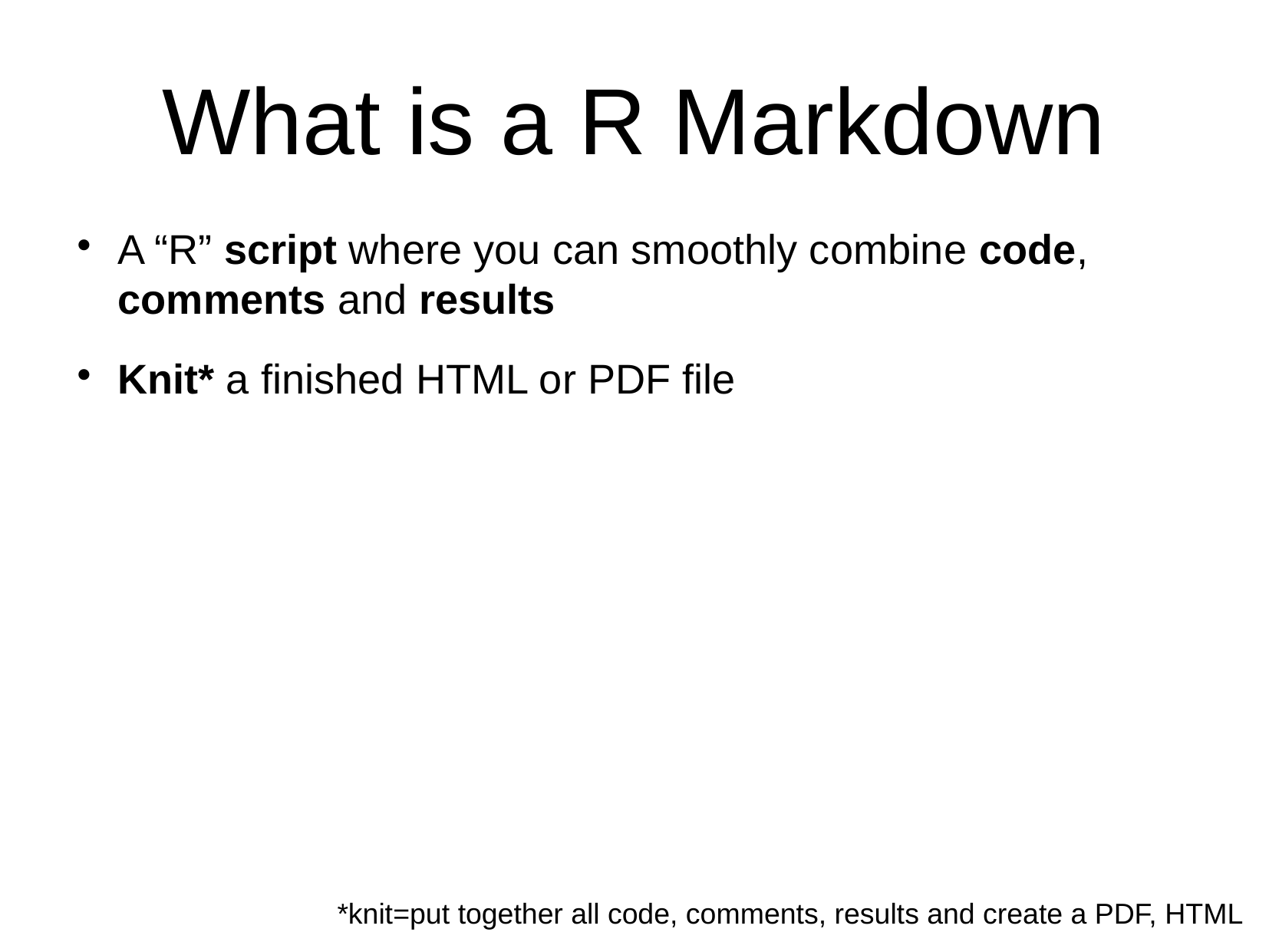

What is a R Markdown
A “R” script where you can smoothly combine code, comments and results
Knit* a finished HTML or PDF file
*knit=put together all code, comments, results and create a PDF, HTML